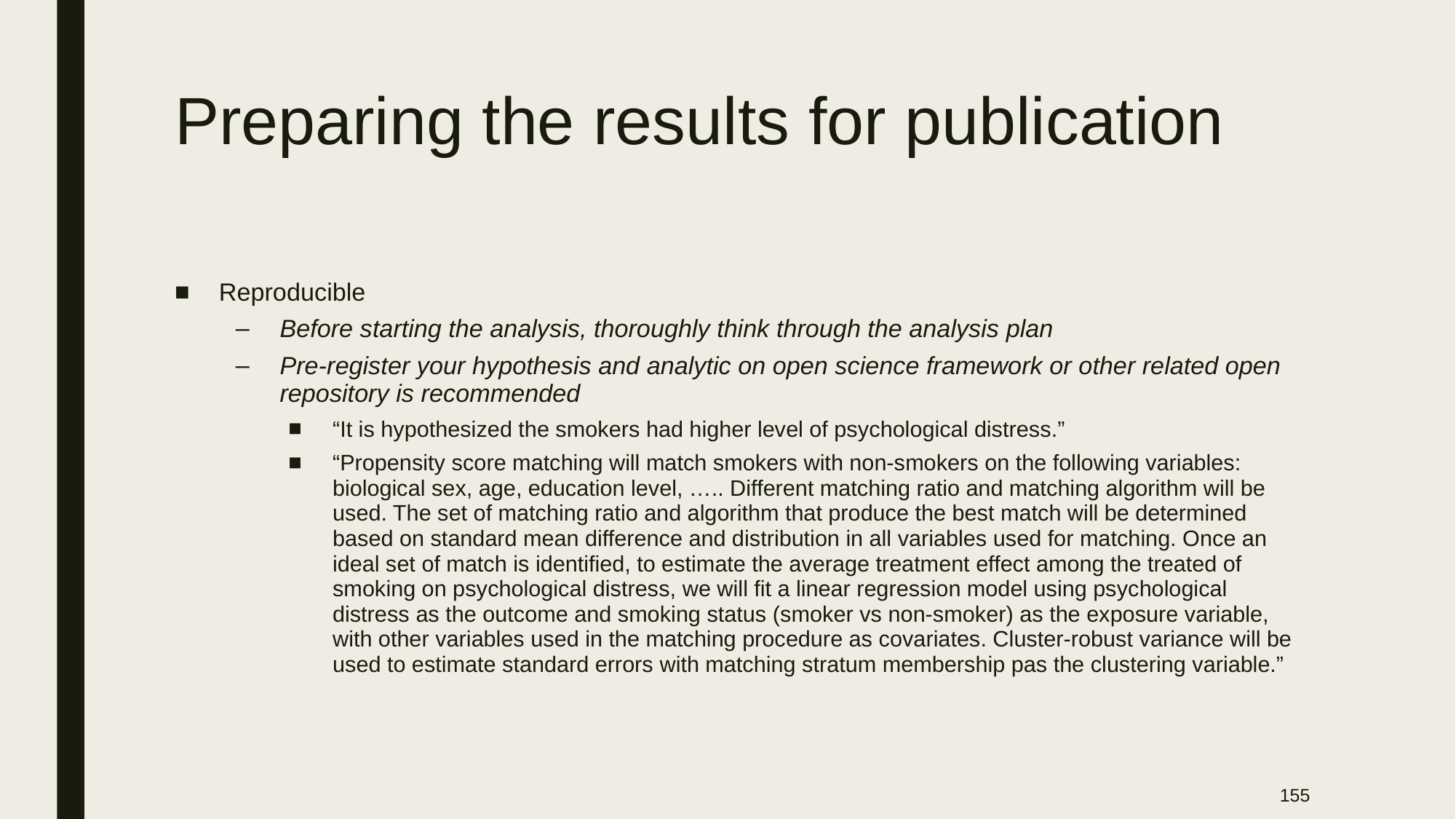

# Preparing the results for publication
Reproducible
Before starting the analysis, thoroughly think through the analysis plan
Pre-register your hypothesis and analytic on open science framework or other related open repository is recommended
“It is hypothesized the smokers had higher level of psychological distress.”
“Propensity score matching will match smokers with non-smokers on the following variables: biological sex, age, education level, ….. Different matching ratio and matching algorithm will be used. The set of matching ratio and algorithm that produce the best match will be determined based on standard mean difference and distribution in all variables used for matching. Once an ideal set of match is identified, to estimate the average treatment effect among the treated of smoking on psychological distress, we will fit a linear regression model using psychological distress as the outcome and smoking status (smoker vs non-smoker) as the exposure variable, with other variables used in the matching procedure as covariates. Cluster-robust variance will be used to estimate standard errors with matching stratum membership pas the clustering variable.”

155